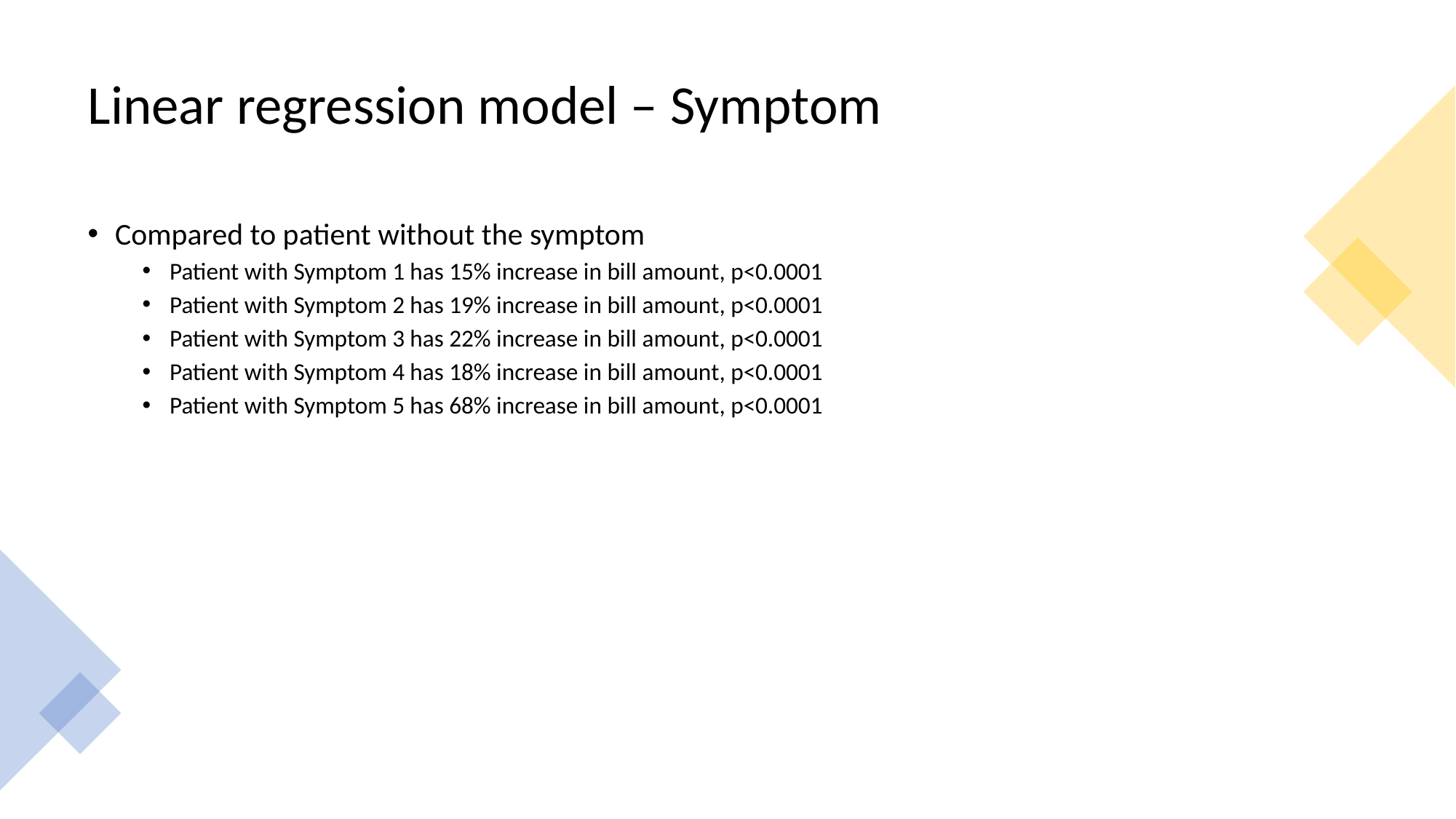

# Linear regression model – Symptom

Compared to patient without the symptom
Patient with Symptom 1 has 15% increase in bill amount, p<0.0001
Patient with Symptom 2 has 19% increase in bill amount, p<0.0001
Patient with Symptom 3 has 22% increase in bill amount, p<0.0001
Patient with Symptom 4 has 18% increase in bill amount, p<0.0001
Patient with Symptom 5 has 68% increase in bill amount, p<0.0001